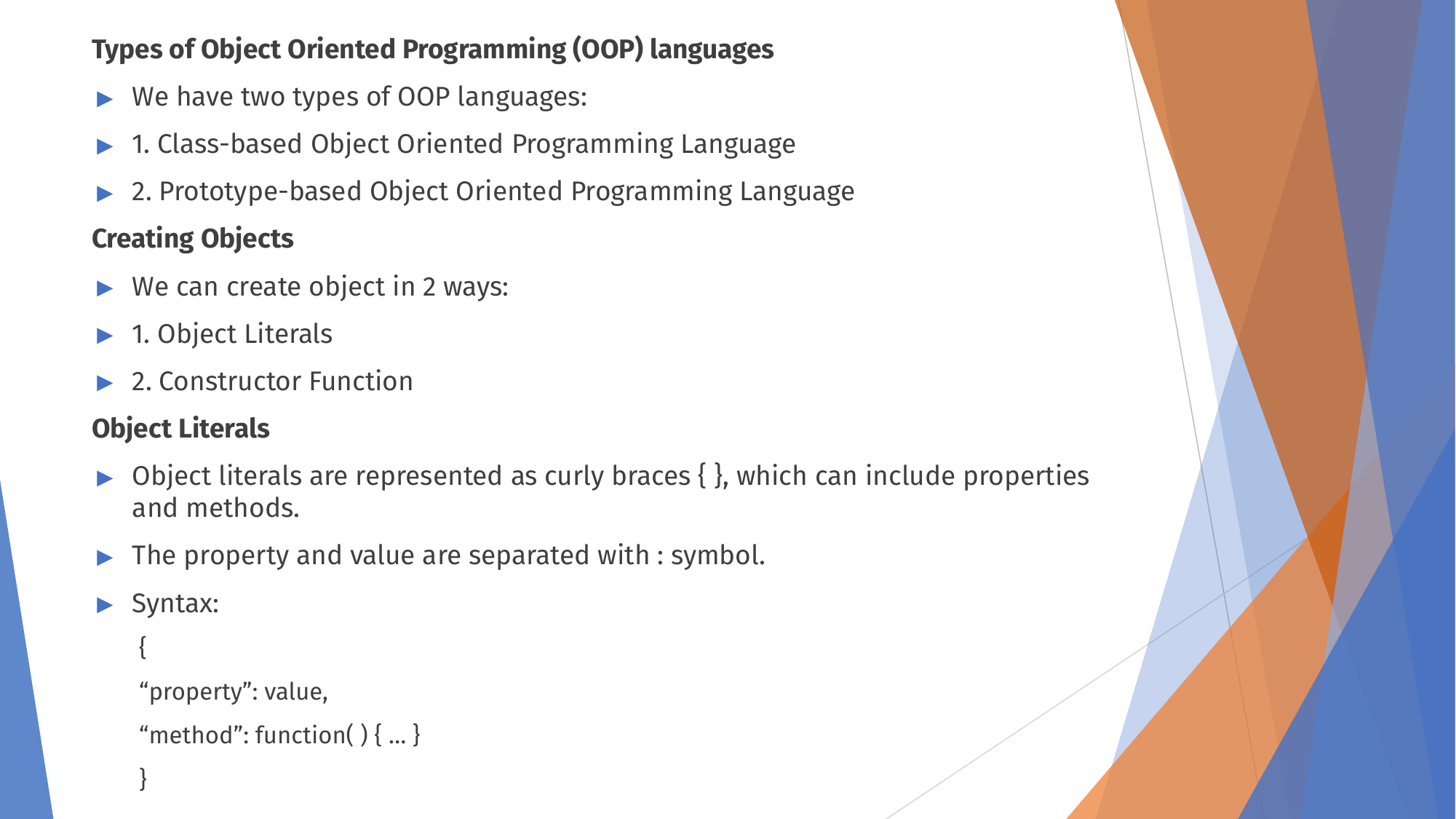

Types of Object Oriented Programming (OOP) languages
We have two types of OOP languages:
1. Class-based Object Oriented Programming Language
2. Prototype-based Object Oriented Programming Language
Creating Objects
We can create object in 2 ways:
1. Object Literals
2. Constructor Function
Object Literals
Object literals are represented as curly braces { }, which can include properties and methods.
The property and value are separated with : symbol.
Syntax:
{
“property”: value,
“method”: function( ) { … }
}